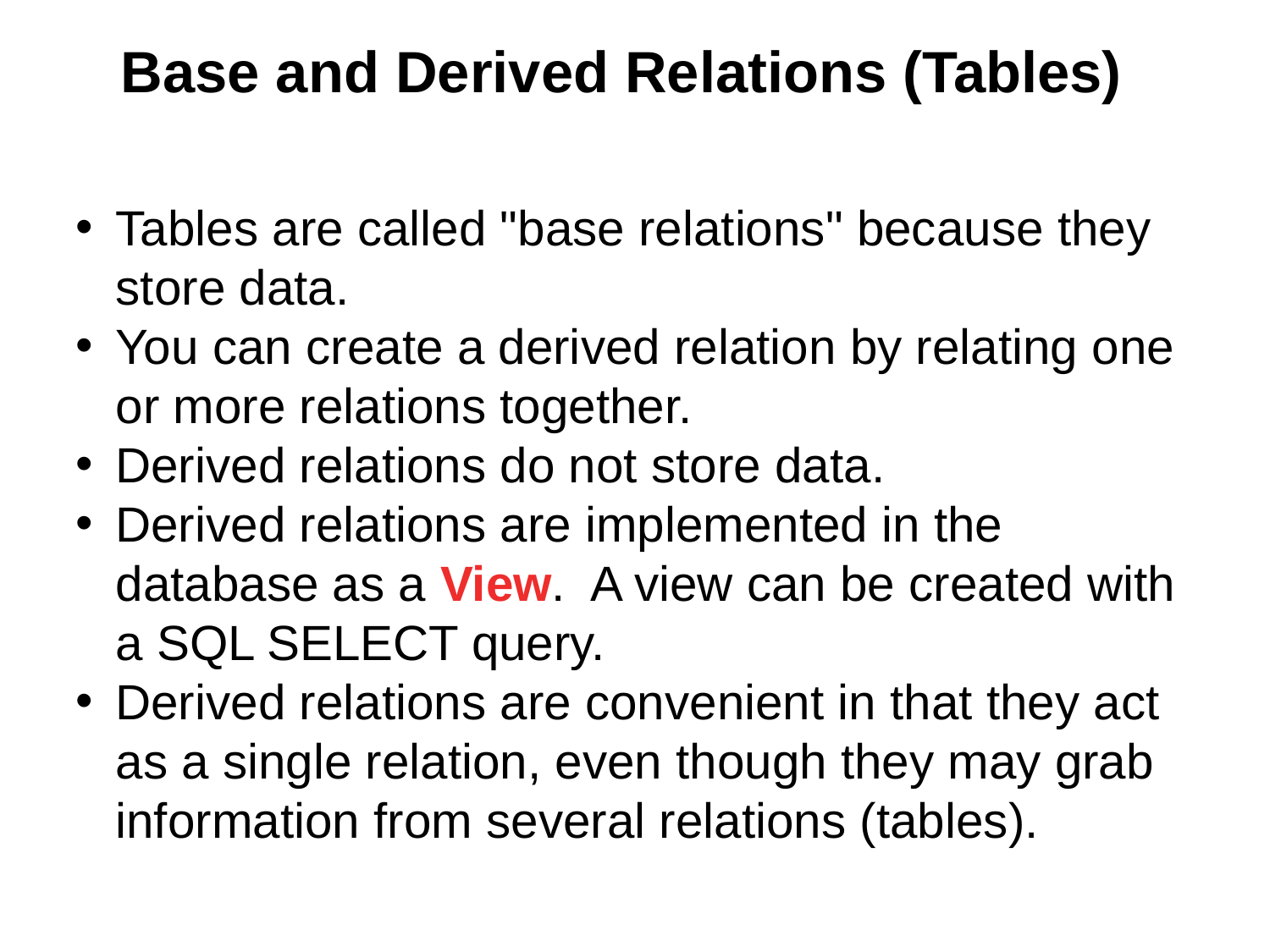

Base and Derived Relations (Tables)
Tables are called "base relations" because they store data.
You can create a derived relation by relating one or more relations together.
Derived relations do not store data.
Derived relations are implemented in the database as a View.  A view can be created with a SQL SELECT query.
Derived relations are convenient in that they act as a single relation, even though they may grab information from several relations (tables).